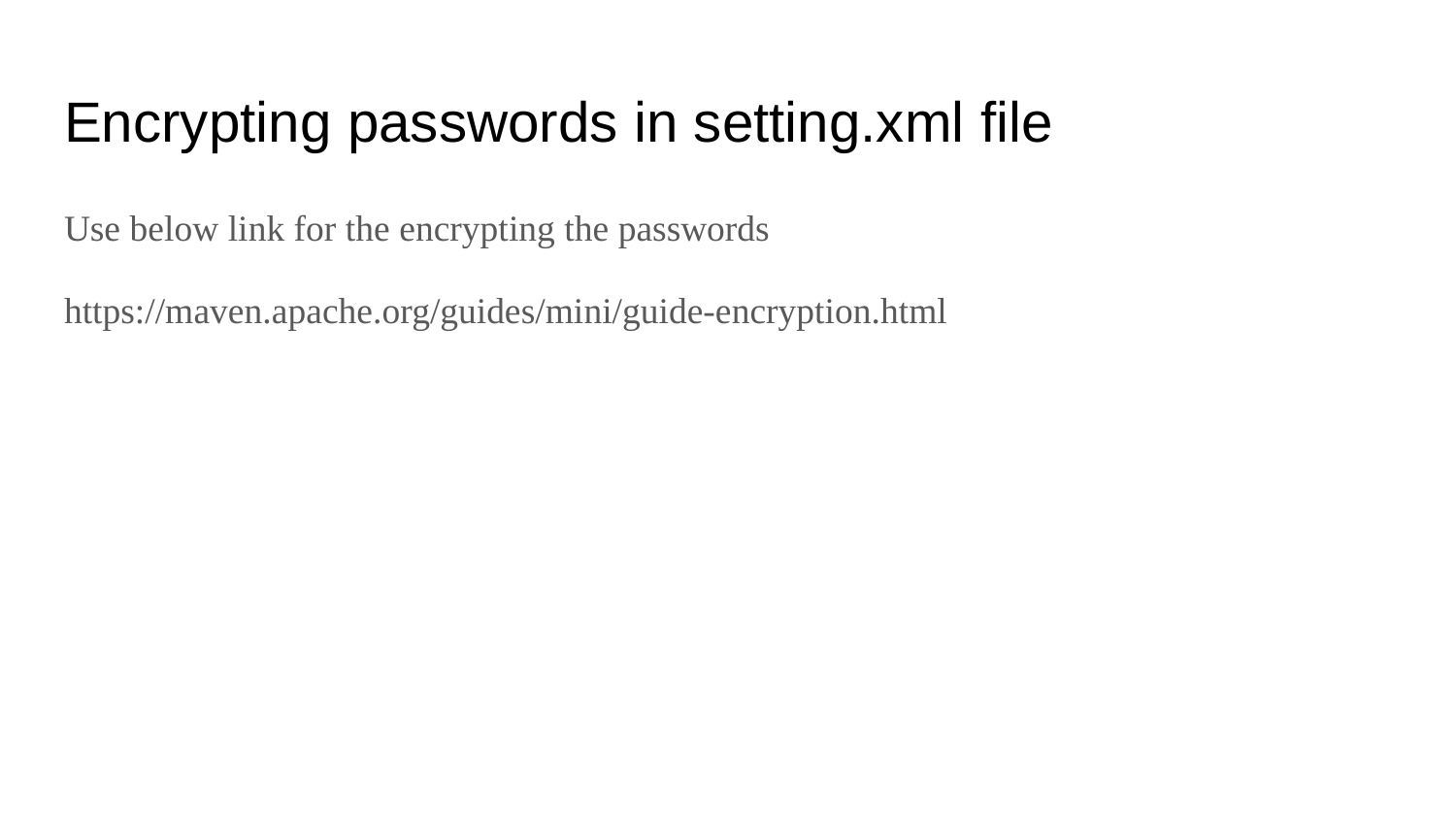

# Encrypting passwords in setting.xml file
Use below link for the encrypting the passwords
https://maven.apache.org/guides/mini/guide-encryption.html